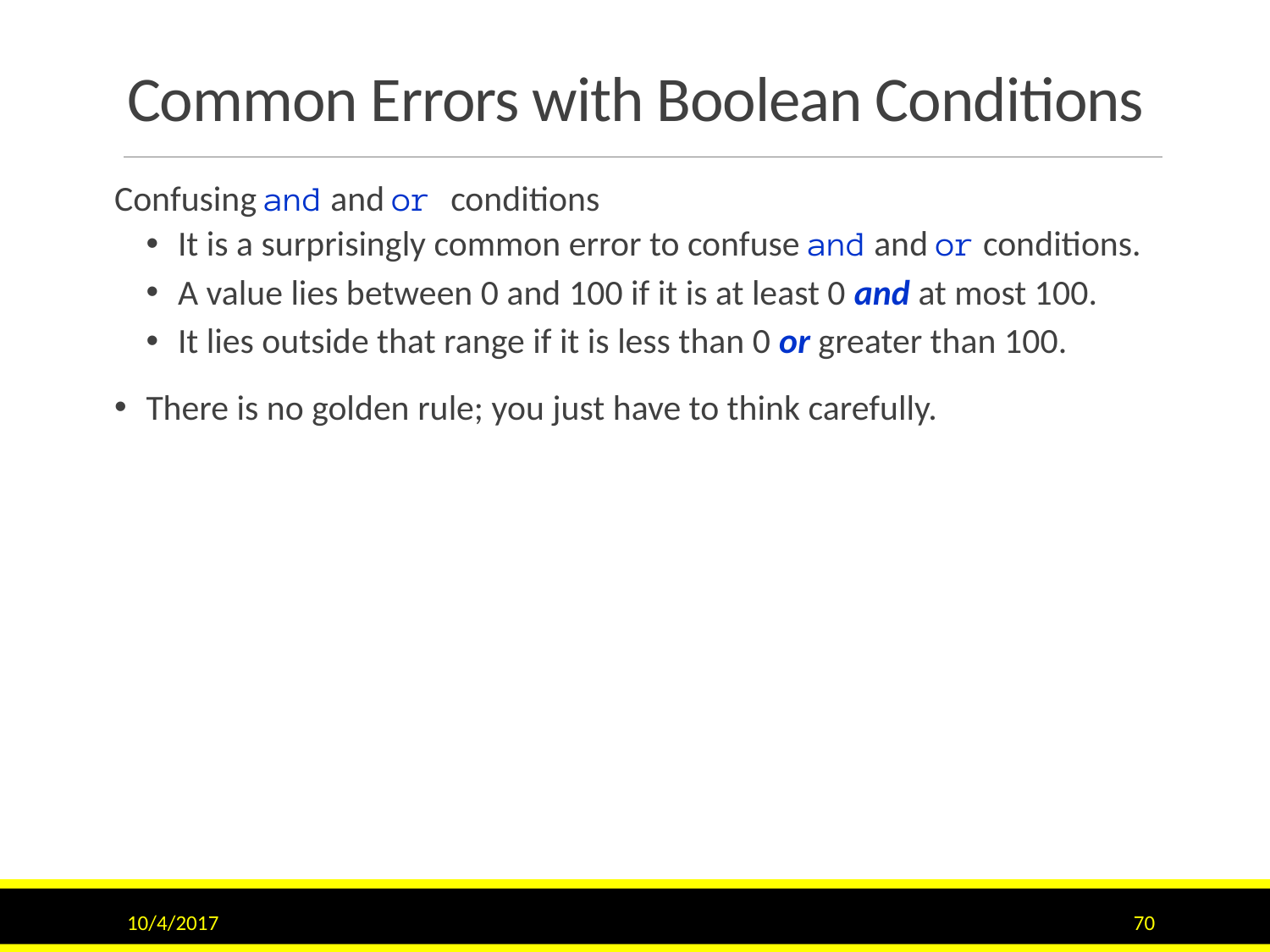

# Common Errors with Boolean Conditions
Confusing and and or conditions
It is a surprisingly common error to confuse and and or conditions.
A value lies between 0 and 100 if it is at least 0 and at most 100.
It lies outside that range if it is less than 0 or greater than 100.
There is no golden rule; you just have to think carefully.
10/4/2017
70